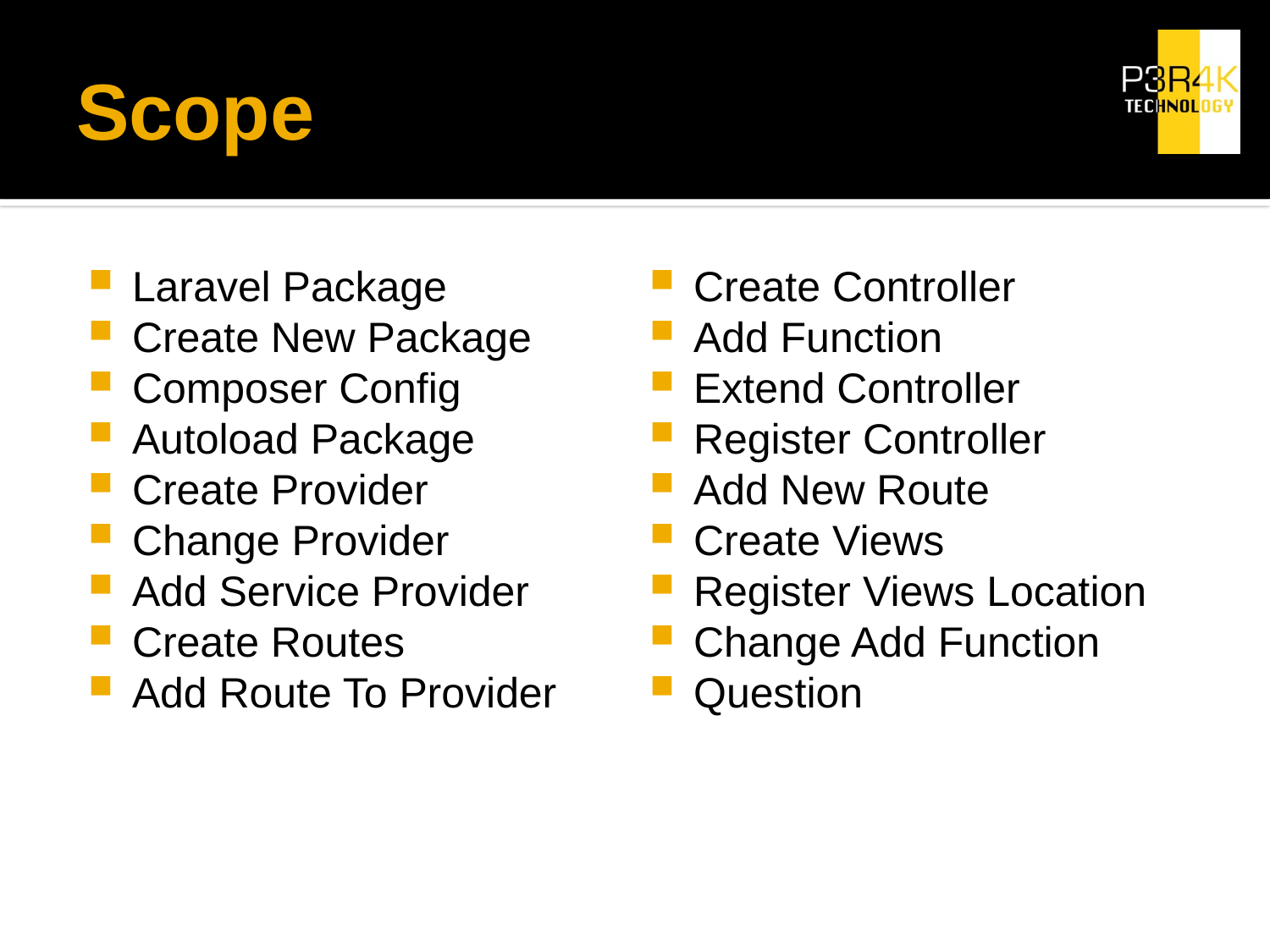

# Scope
Laravel Package
Create New Package
Composer Config
Autoload Package
Create Provider
Change Provider
Add Service Provider
Create Routes
Add Route To Provider

Create Controller
Add Function
Extend Controller
Register Controller
Add New Route
Create Views
Register Views Location
Change Add Function
Question